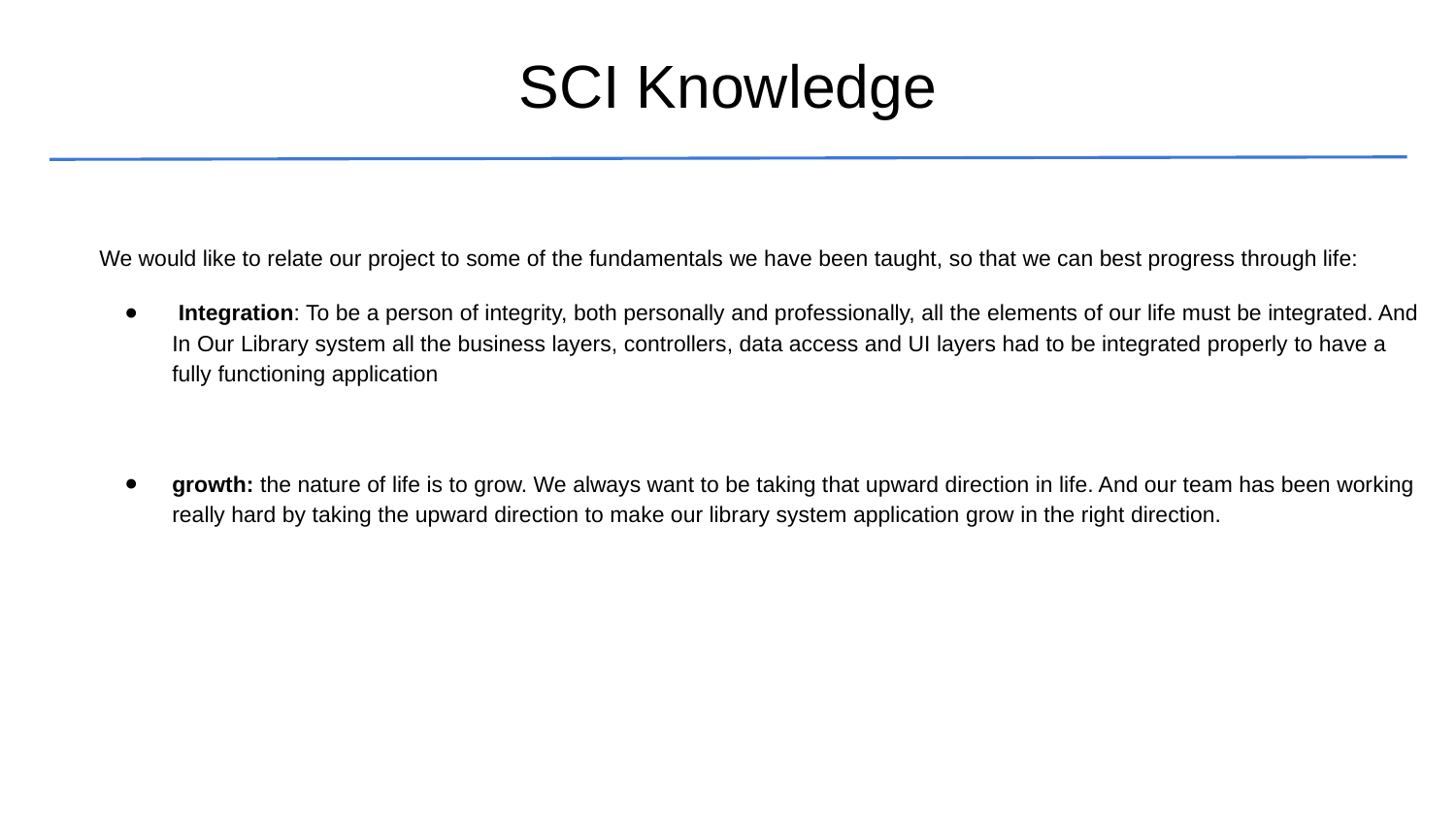

# SCI Knowledge
We would like to relate our project to some of the fundamentals we have been taught, so that we can best progress through life:
 Integration: To be a person of integrity, both personally and professionally, all the elements of our life must be integrated. And In Our Library system all the business layers, controllers, data access and UI layers had to be integrated properly to have a fully functioning application

growth: the nature of life is to grow. We always want to be taking that upward direction in life. And our team has been working really hard by taking the upward direction to make our library system application grow in the right direction.